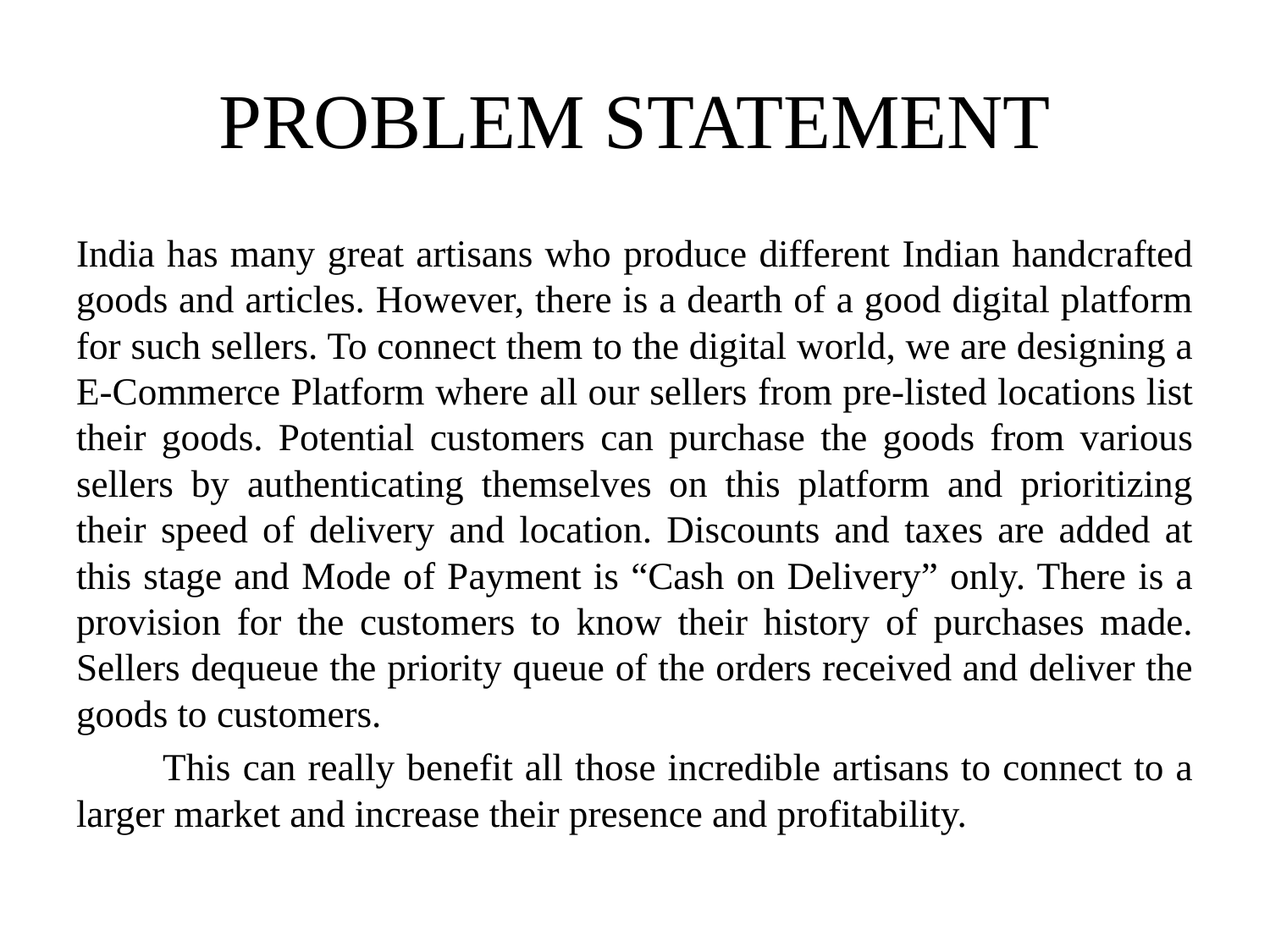

# PROBLEM STATEMENT
India has many great artisans who produce different Indian handcrafted goods and articles. However, there is a dearth of a good digital platform for such sellers. To connect them to the digital world, we are designing a E-Commerce Platform where all our sellers from pre-listed locations list their goods. Potential customers can purchase the goods from various sellers by authenticating themselves on this platform and prioritizing their speed of delivery and location. Discounts and taxes are added at this stage and Mode of Payment is “Cash on Delivery” only. There is a provision for the customers to know their history of purchases made. Sellers dequeue the priority queue of the orders received and deliver the goods to customers.
	This can really benefit all those incredible artisans to connect to a larger market and increase their presence and profitability.